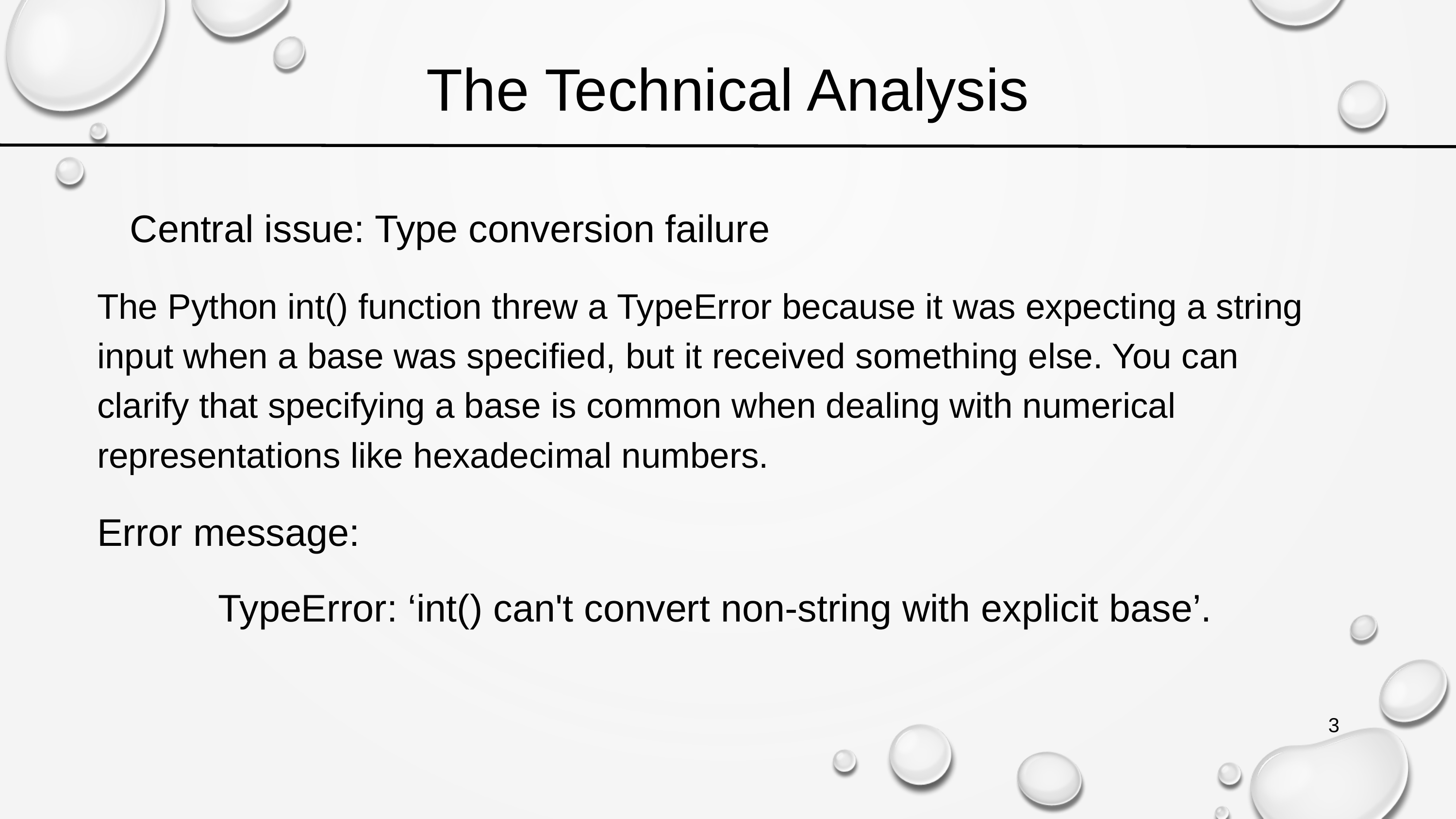

The Technical Analysis

Central issue: Type conversion failure
The Python int() function threw a TypeError because it was expecting a string input when a base was specified, but it received something else. You can clarify that specifying a base is common when dealing with numerical representations like hexadecimal numbers.
Error message:

TypeError: ‘int() can't convert non-string with explicit base’.
3